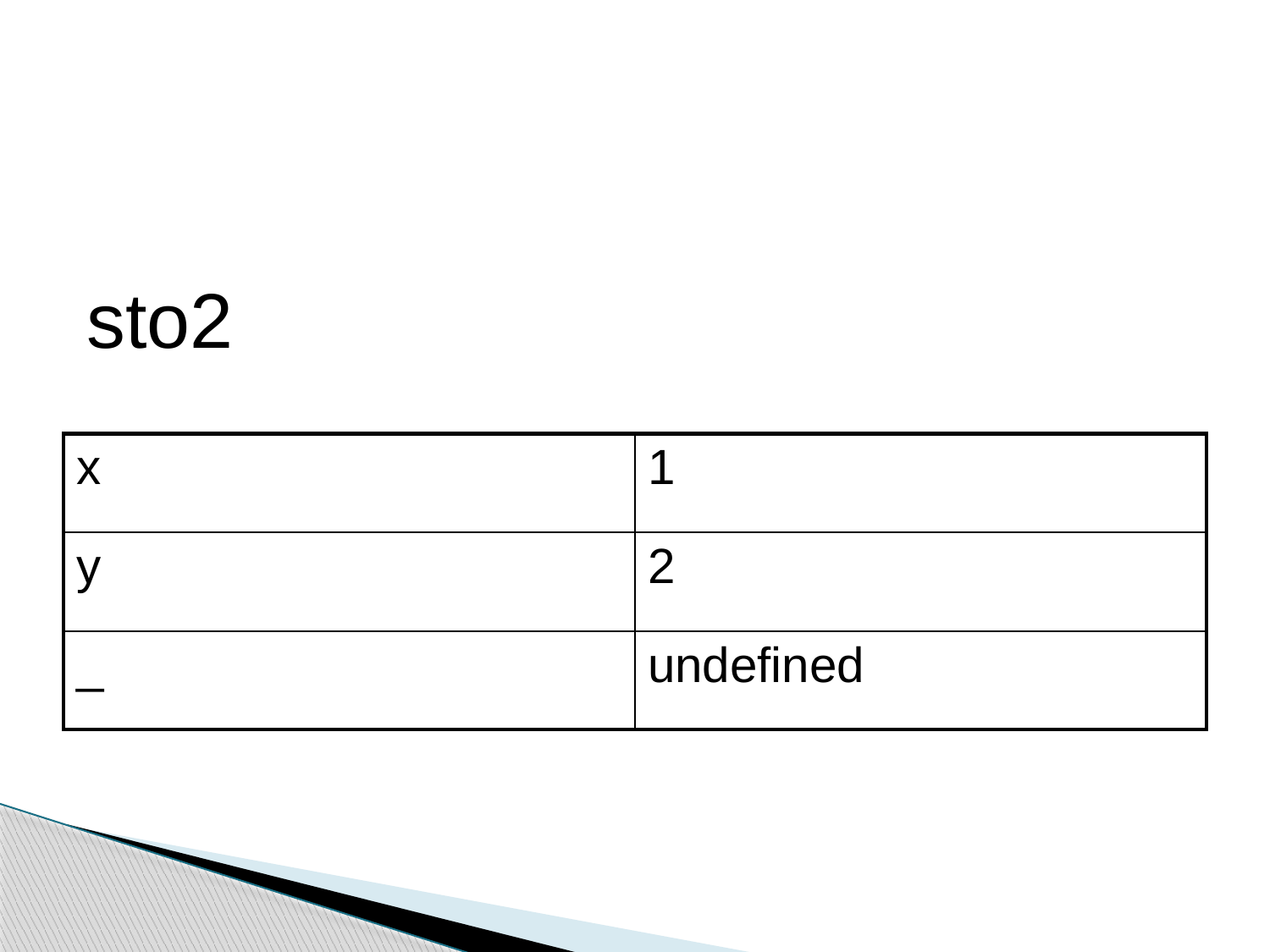

sto2
| x | 1 |
| --- | --- |
| y | 2 |
| \_ | undefined |